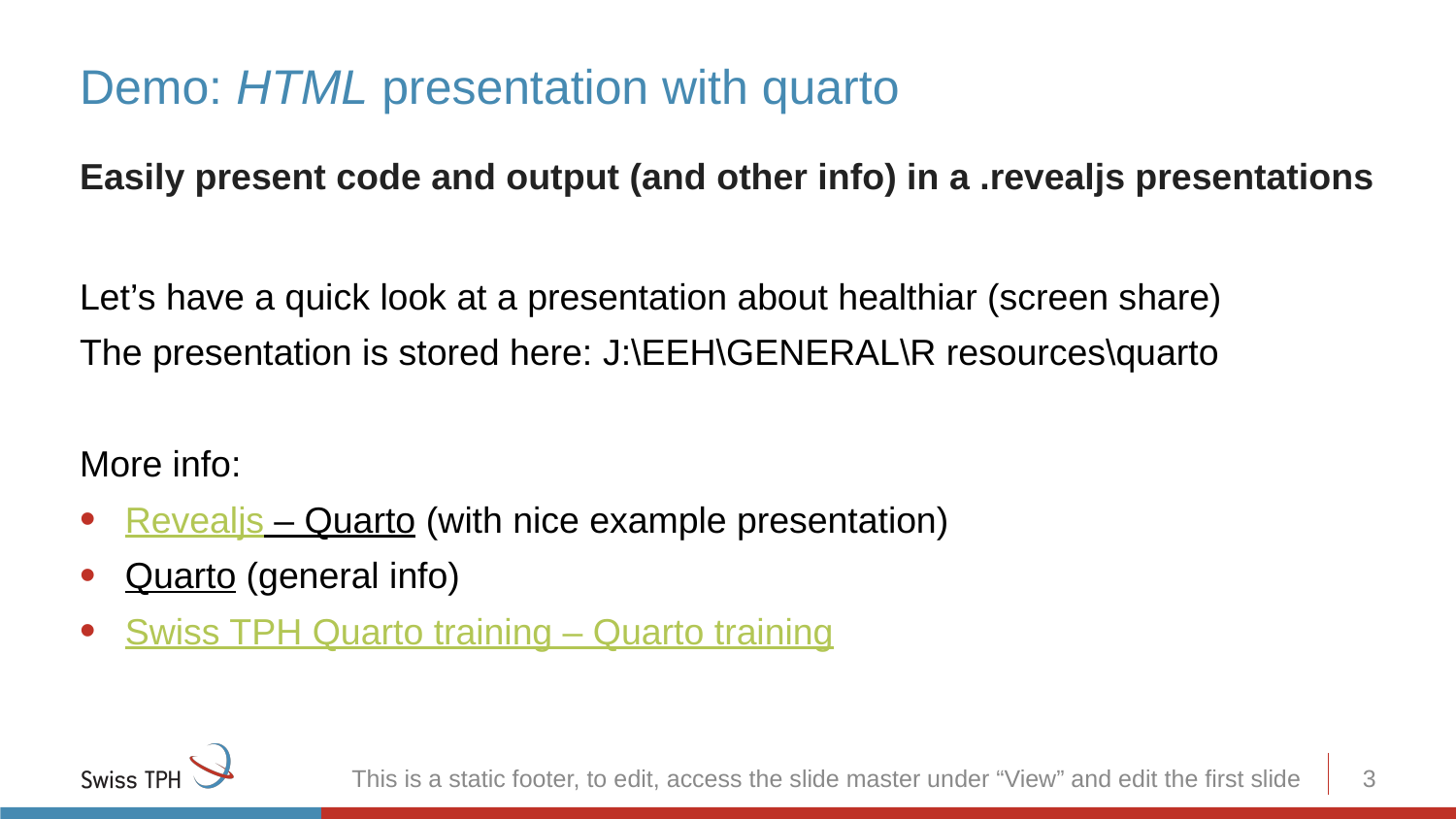

# Demo: HTML presentation with quarto
Easily present code and output (and other info) in a .revealjs presentations

Let’s have a quick look at a presentation about healthiar (screen share)
The presentation is stored here: J:\EEH\GENERAL\R resources\quarto

More info:
Revealjs – Quarto (with nice example presentation)
Quarto (general info)
Swiss TPH Quarto training – Quarto training